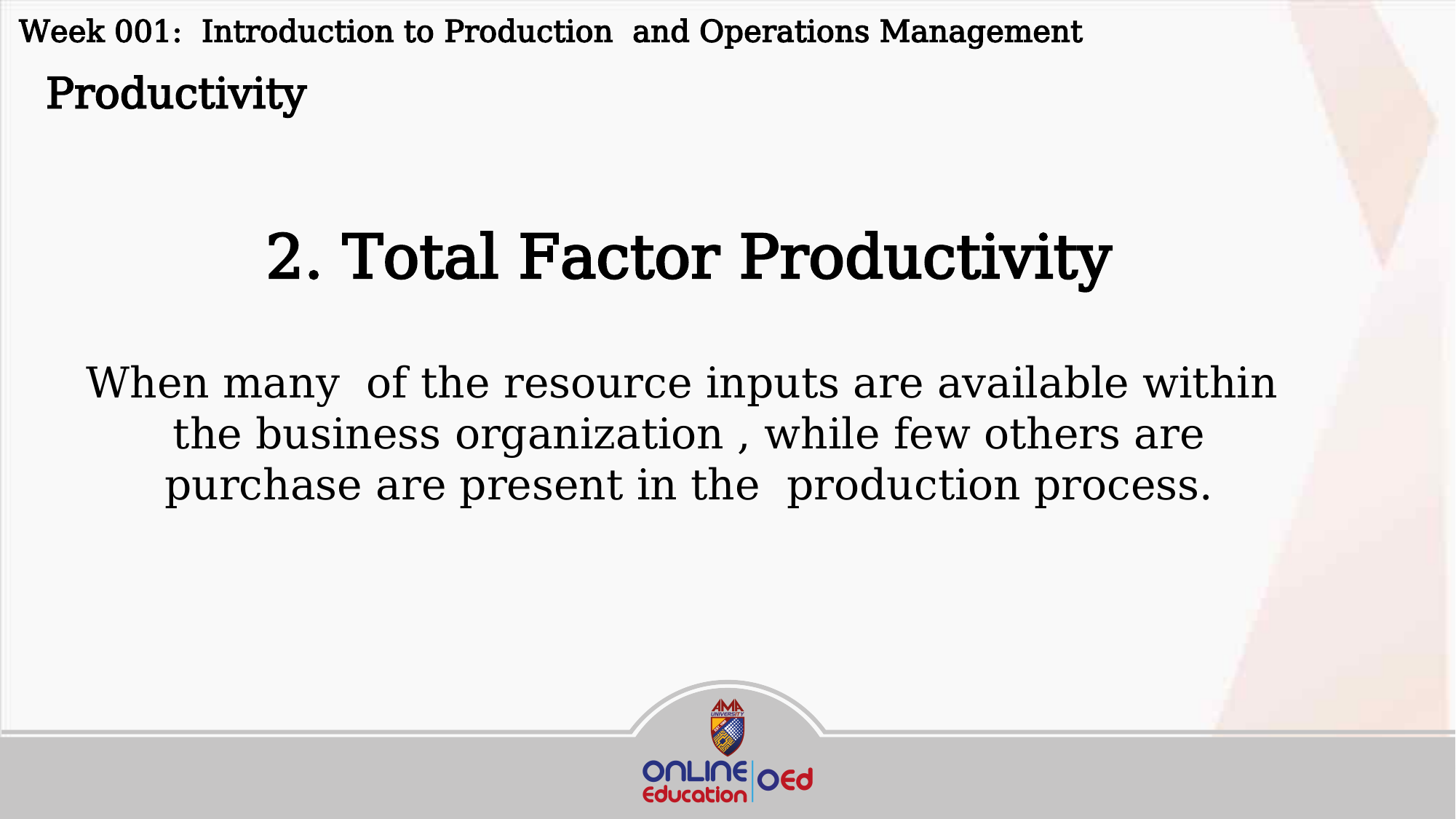

Week 001:  Introduction to Production  and Operations Management
  Productivity

2. Total Factor Productivity

When many  of the resource inputs are available within  the business organization , while few others are purchase are present in the  production process.